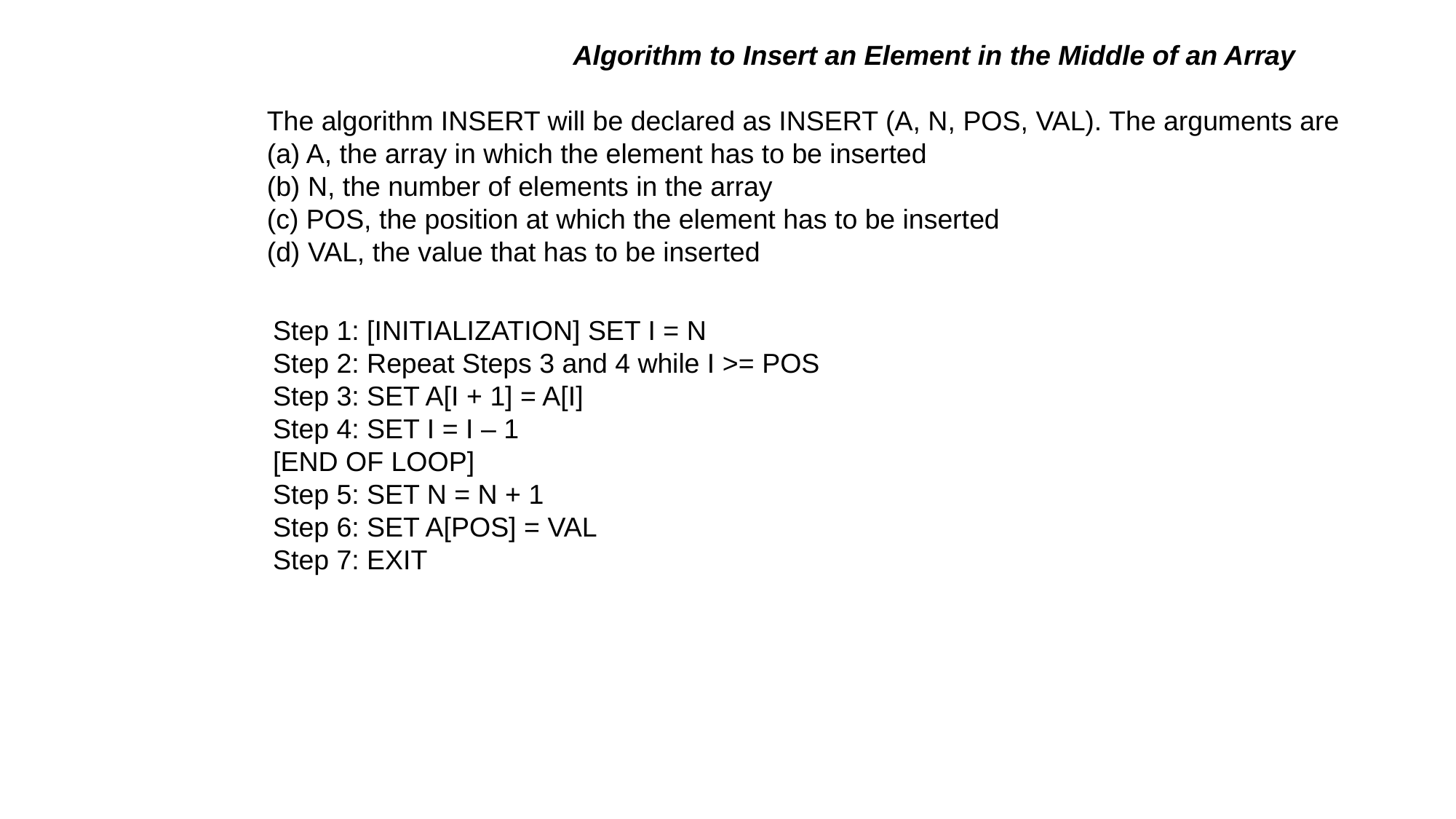

Algorithm to Insert an Element in the Middle of an Array

The algorithm INSERT will be declared as INSERT (A, N, POS, VAL). The arguments are
(a) A, the array in which the element has to be inserted
(b) N, the number of elements in the array
(c) POS, the position at which the element has to be inserted
(d) VAL, the value that has to be inserted
Step 1: [INITIALIZATION] SET I = N
Step 2: Repeat Steps 3 and 4 while I >= POS
Step 3: SET A[I + 1] = A[I]
Step 4: SET I = I – 1
[END OF LOOP]
Step 5: SET N = N + 1
Step 6: SET A[POS] = VAL
Step 7: EXIT